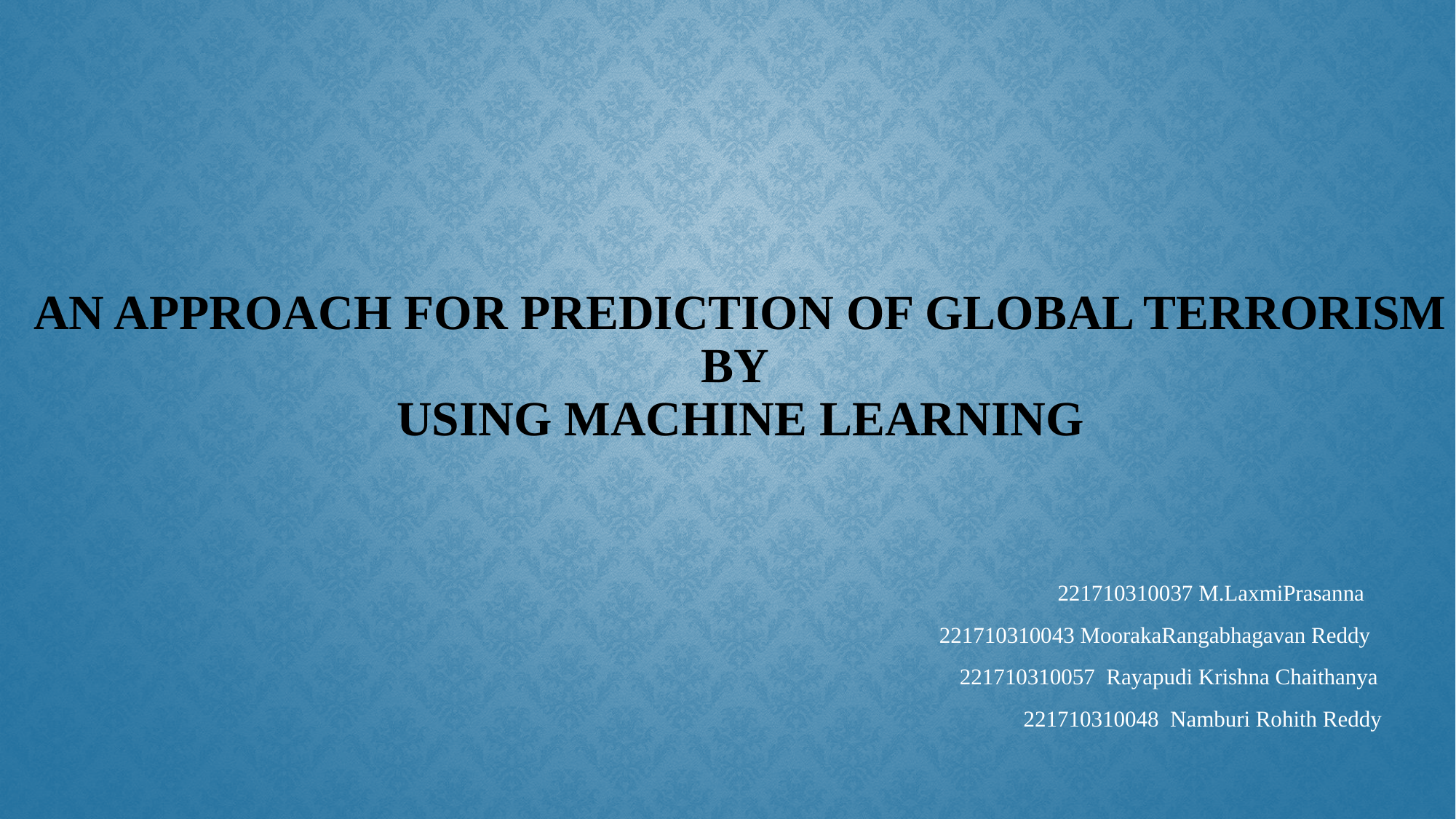

# An Approach for Prediction of Global Terrorism by using Machine Learning
                                                                                                                                           221710310037 M.LaxmiPrasanna
                                                                                                                       221710310043 MoorakaRangabhagavan Reddy
                                                                                                                            221710310057  Rayapudi Krishna Chaithanya
                                                                                                                                       221710310048  Namburi Rohith Reddy